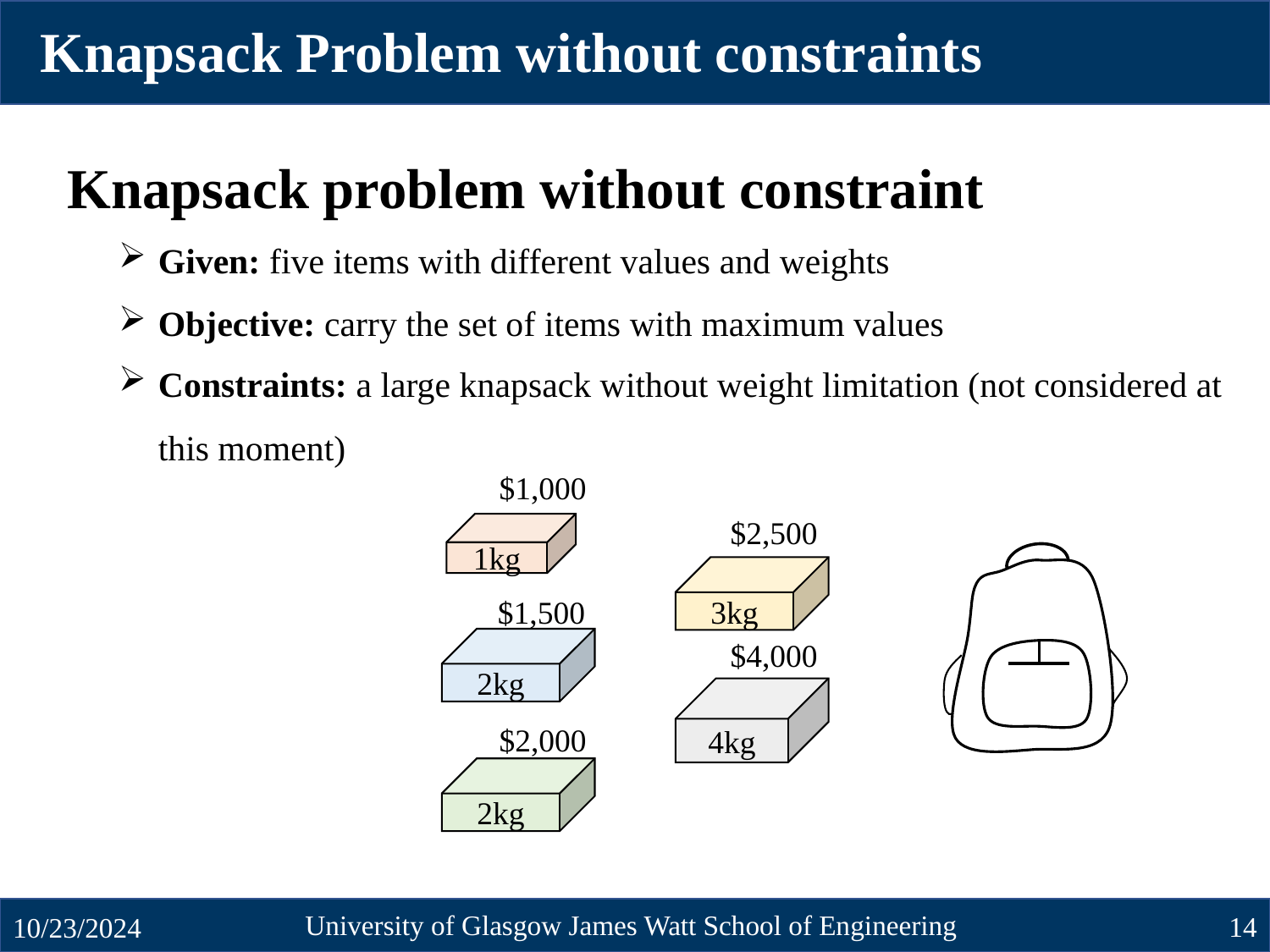

Knapsack Problem without constraints
Knapsack problem without constraint
Given: five items with different values and weights
Objective: carry the set of items with maximum values
Constraints: a large knapsack without weight limitation (not considered at this moment)
$1,000
$2,500
1kg

3kg
$1,500
2kg
$4,000
4kg
$2,000
2kg
University of Glasgow James Watt School of Engineering
14
10/23/2024